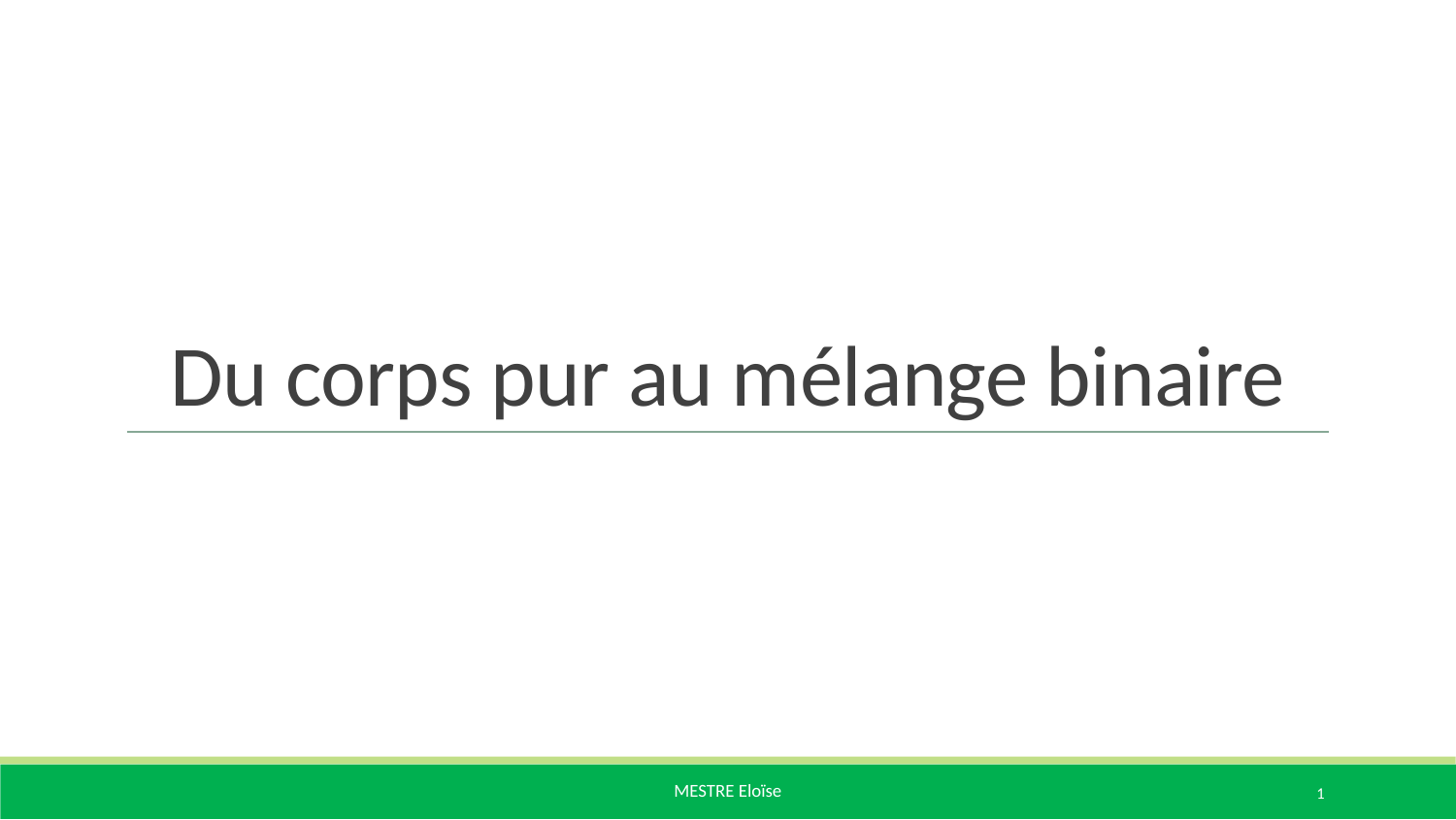

# Du corps pur au mélange binaire
1